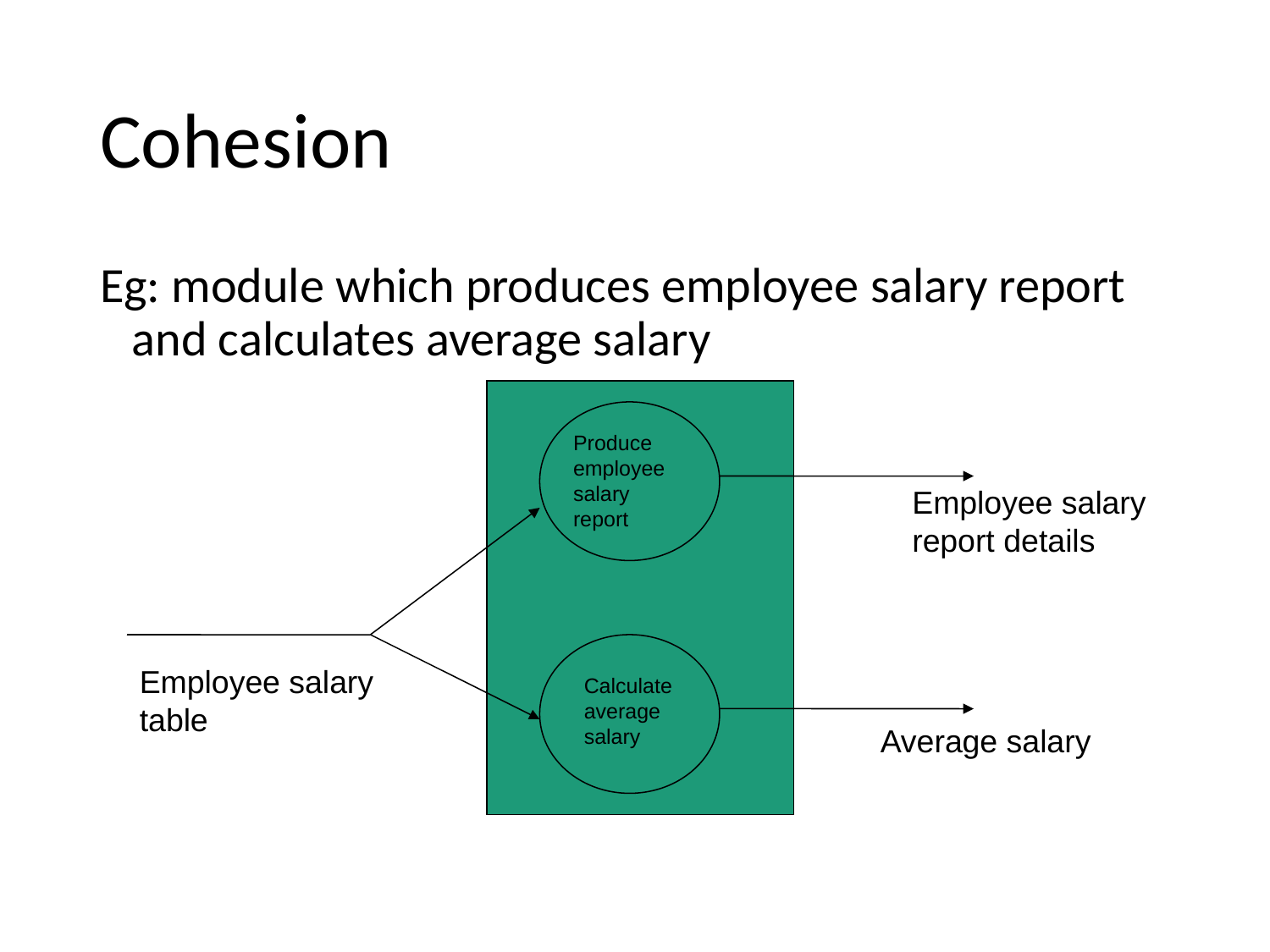

# Cohesion
Eg: module which produces employee salary report and calculates average salary

Produce employee salary report

Employee salary report details

Employee salary table
Calculate average salary

Average salary